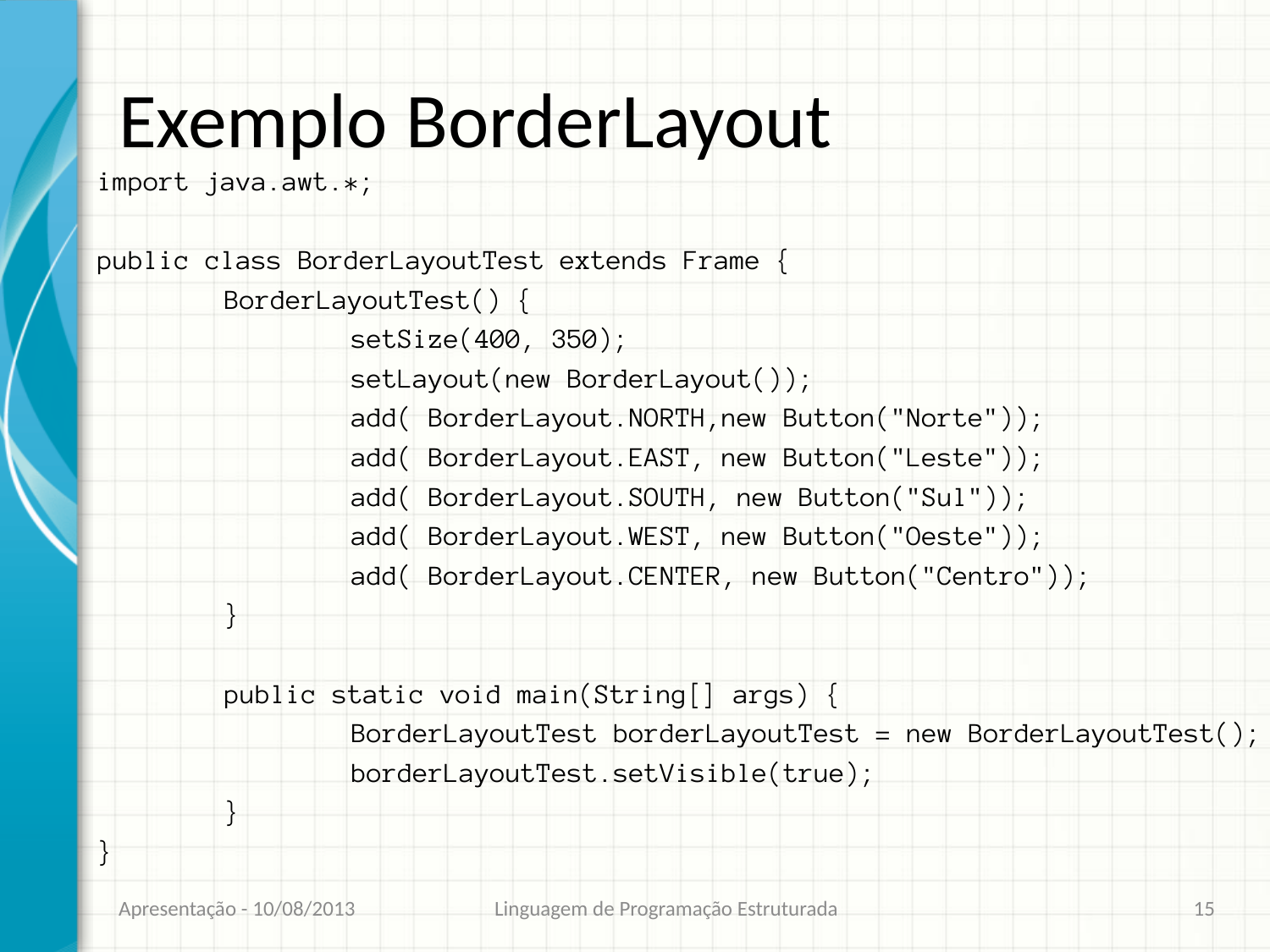

# Exemplo BorderLayout
import java.awt.*;

public class BorderLayoutTest extends Frame {
	BorderLayoutTest() {
		setSize(400, 350);
		setLayout(new BorderLayout());
		add( BorderLayout.NORTH,new Button("Norte"));
		add( BorderLayout.EAST, new Button("Leste"));
		add( BorderLayout.SOUTH, new Button("Sul"));
		add( BorderLayout.WEST, new Button("Oeste"));
		add( BorderLayout.CENTER, new Button("Centro"));
	}

	public static void main(String[] args) {
		BorderLayoutTest borderLayoutTest = new BorderLayoutTest();
		borderLayoutTest.setVisible(true);
	}
}
Apresentação - 10/08/2013
Linguagem de Programação Estruturada
15